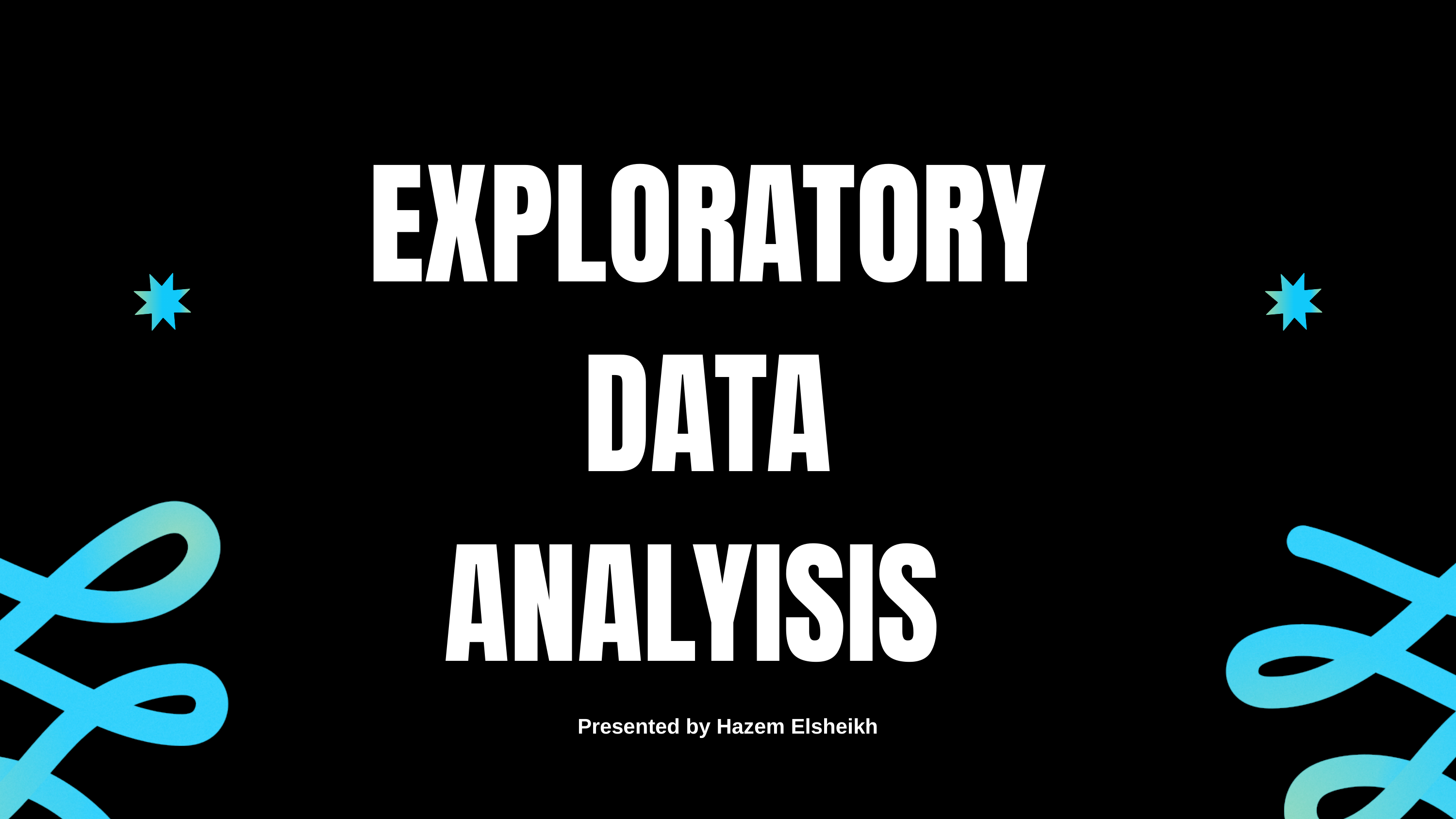

EXPLORATORY DATA ANALYISIS

Presented by Hazem Elsheikh